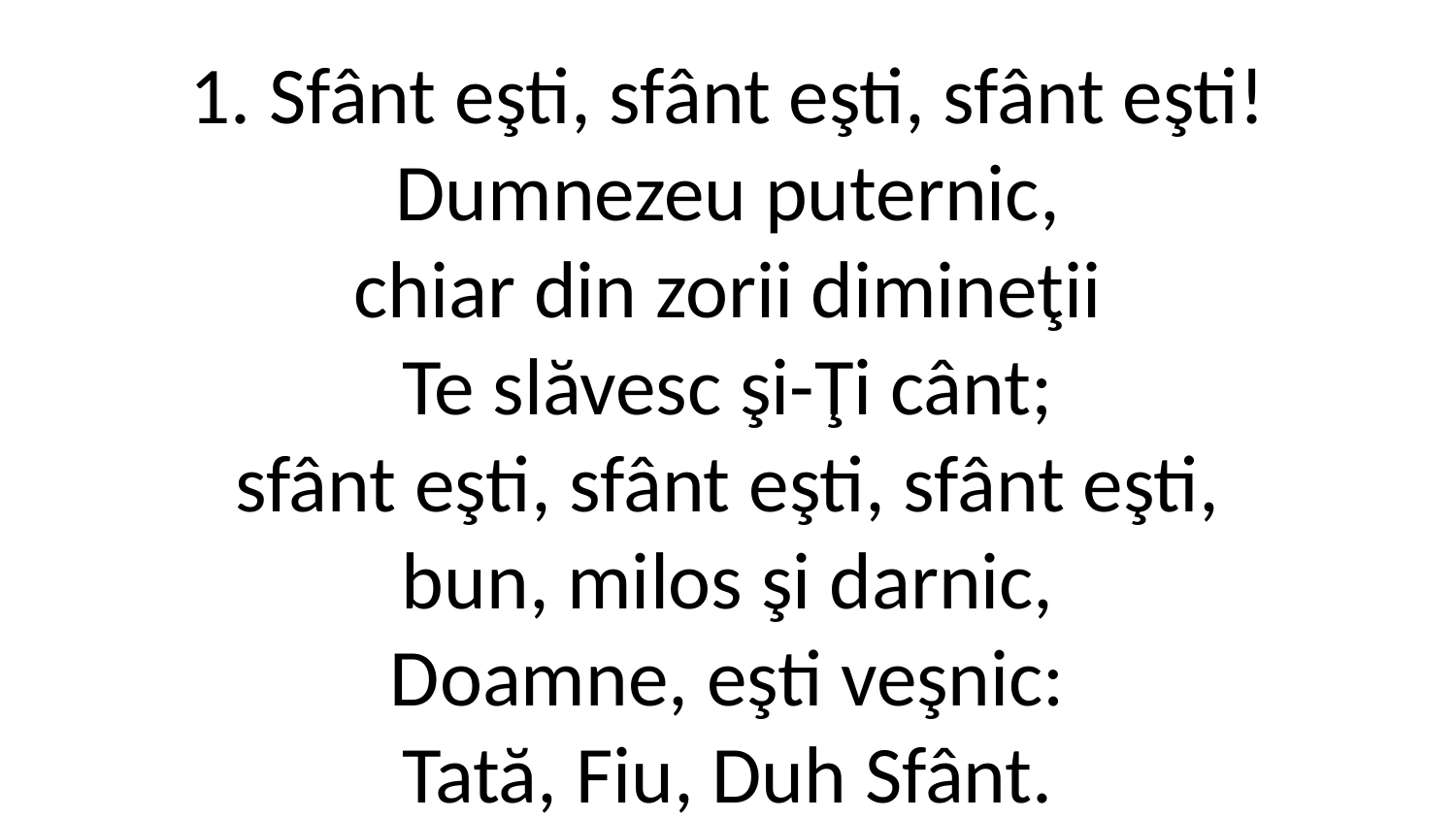

1. Sfânt eşti, sfânt eşti, sfânt eşti!
Dumnezeu puternic,
chiar din zorii dimineţii
Te slăvesc şi-Ţi cânt;
sfânt eşti, sfânt eşti, sfânt eşti,
bun, milos şi darnic,
Doamne, eşti veşnic:
Tată, Fiu, Duh Sfânt.